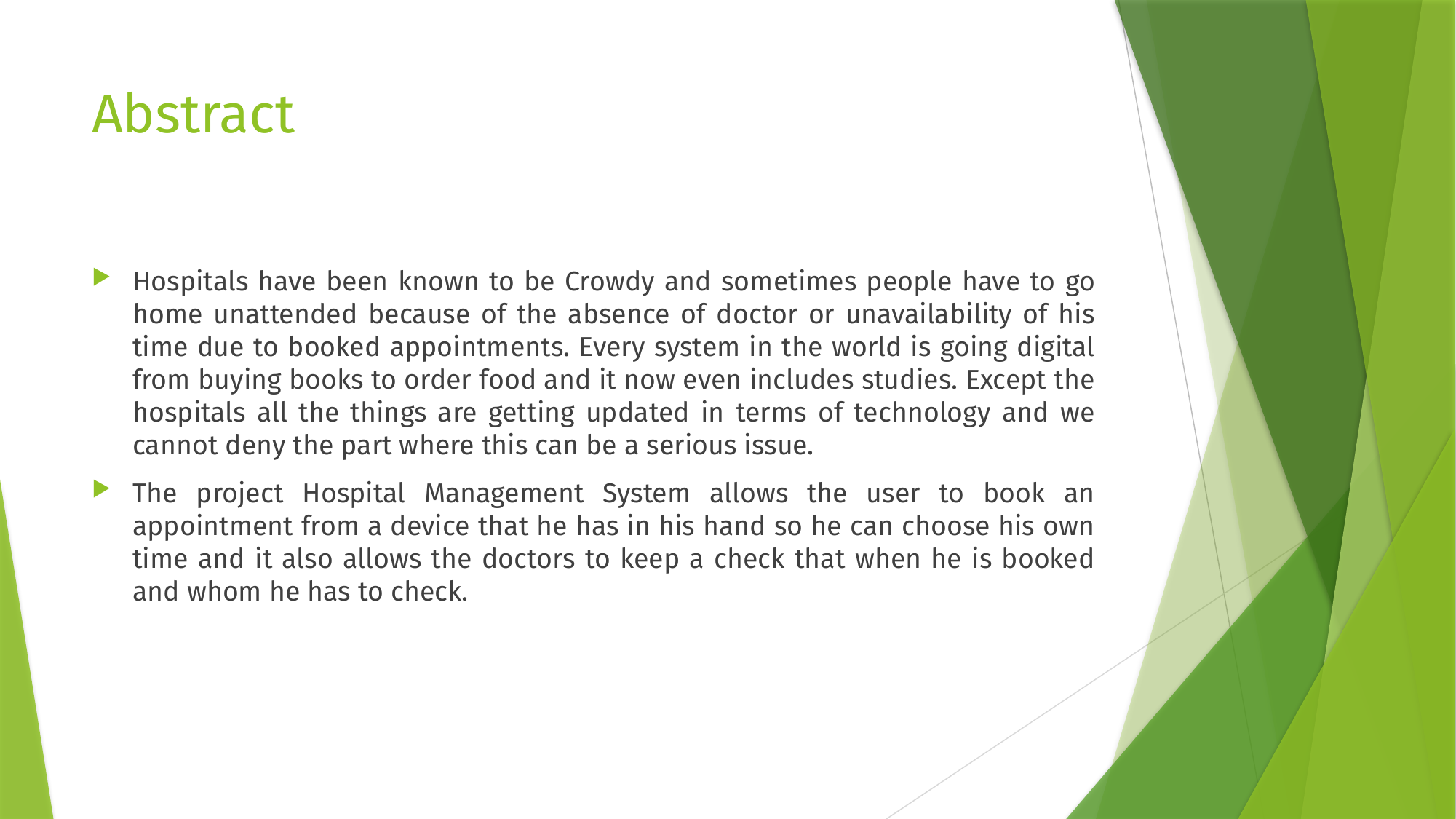

# Abstract
Hospitals have been known to be Crowdy and sometimes people have to go home unattended because of the absence of doctor or unavailability of his time due to booked appointments. Every system in the world is going digital from buying books to order food and it now even includes studies. Except the hospitals all the things are getting updated in terms of technology and we cannot deny the part where this can be a serious issue.
The project Hospital Management System allows the user to book an appointment from a device that he has in his hand so he can choose his own time and it also allows the doctors to keep a check that when he is booked and whom he has to check.